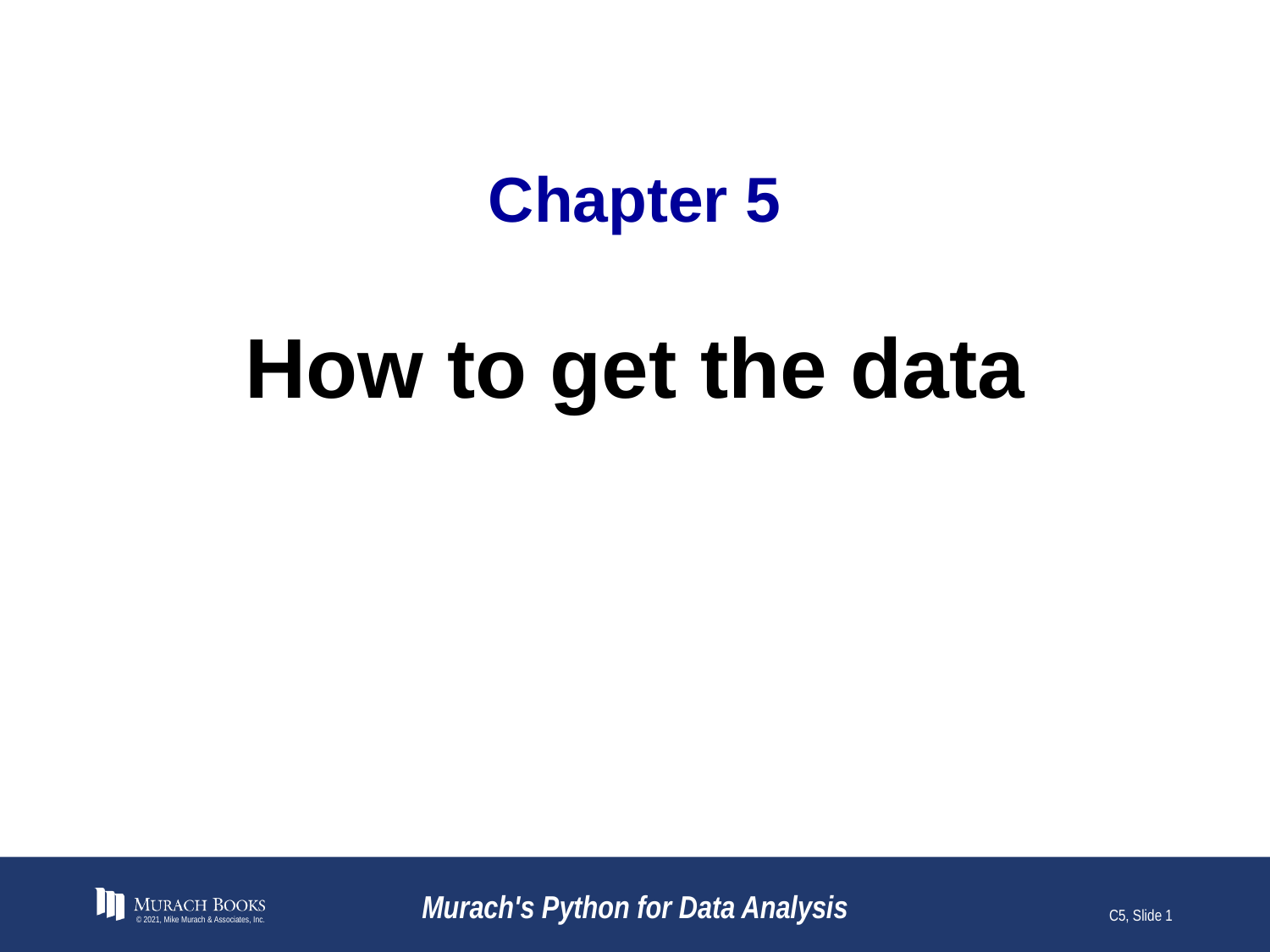

# Chapter 5
How to get the data
© 2021, Mike Murach & Associates, Inc.
Murach's Python for Data Analysis

C5, Slide 1